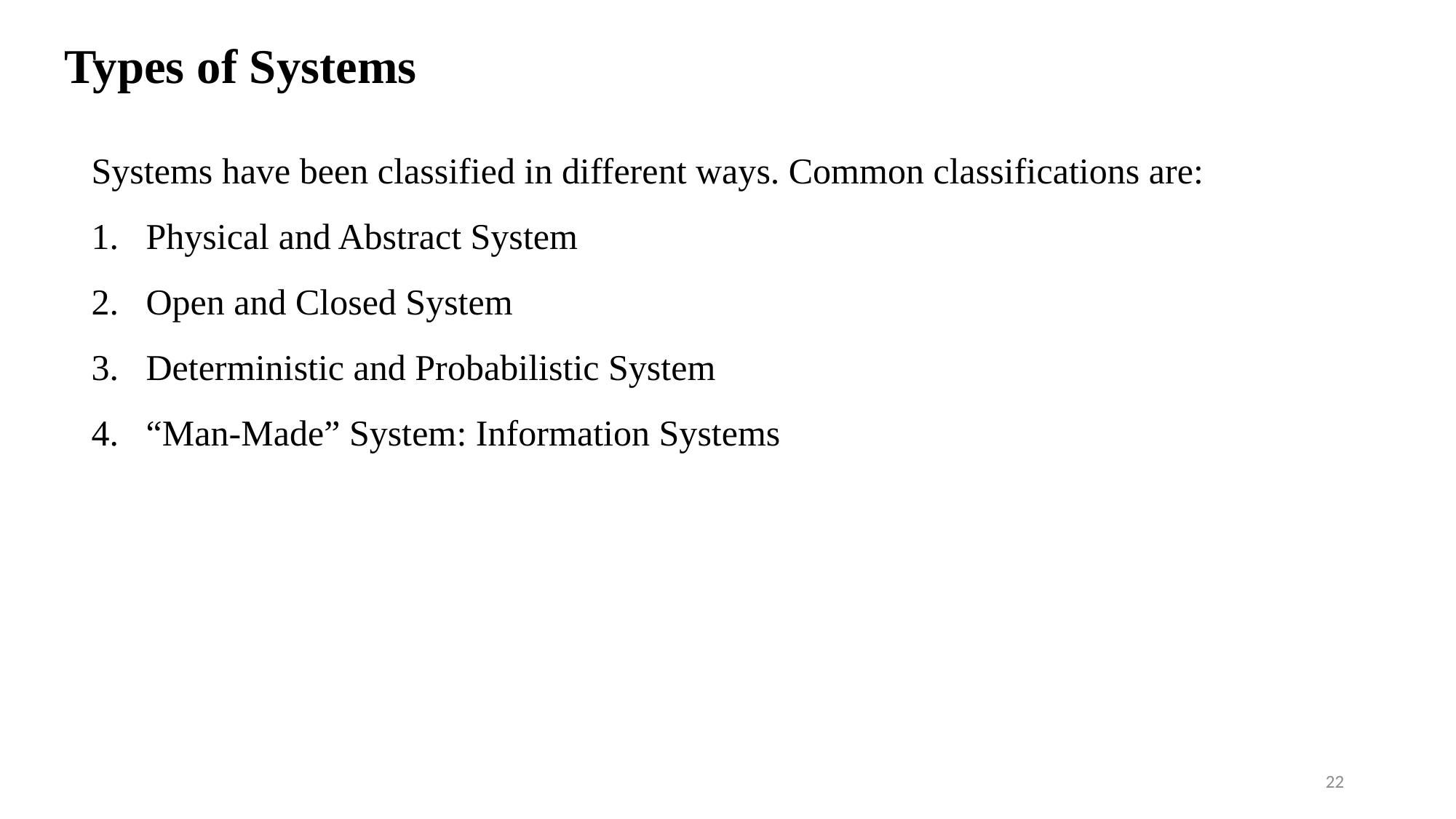

# Types of Systems
Systems have been classified in different ways. Common classifications are:
Physical and Abstract System
Open and Closed System
Deterministic and Probabilistic System
“Man-Made” System: Information Systems

22